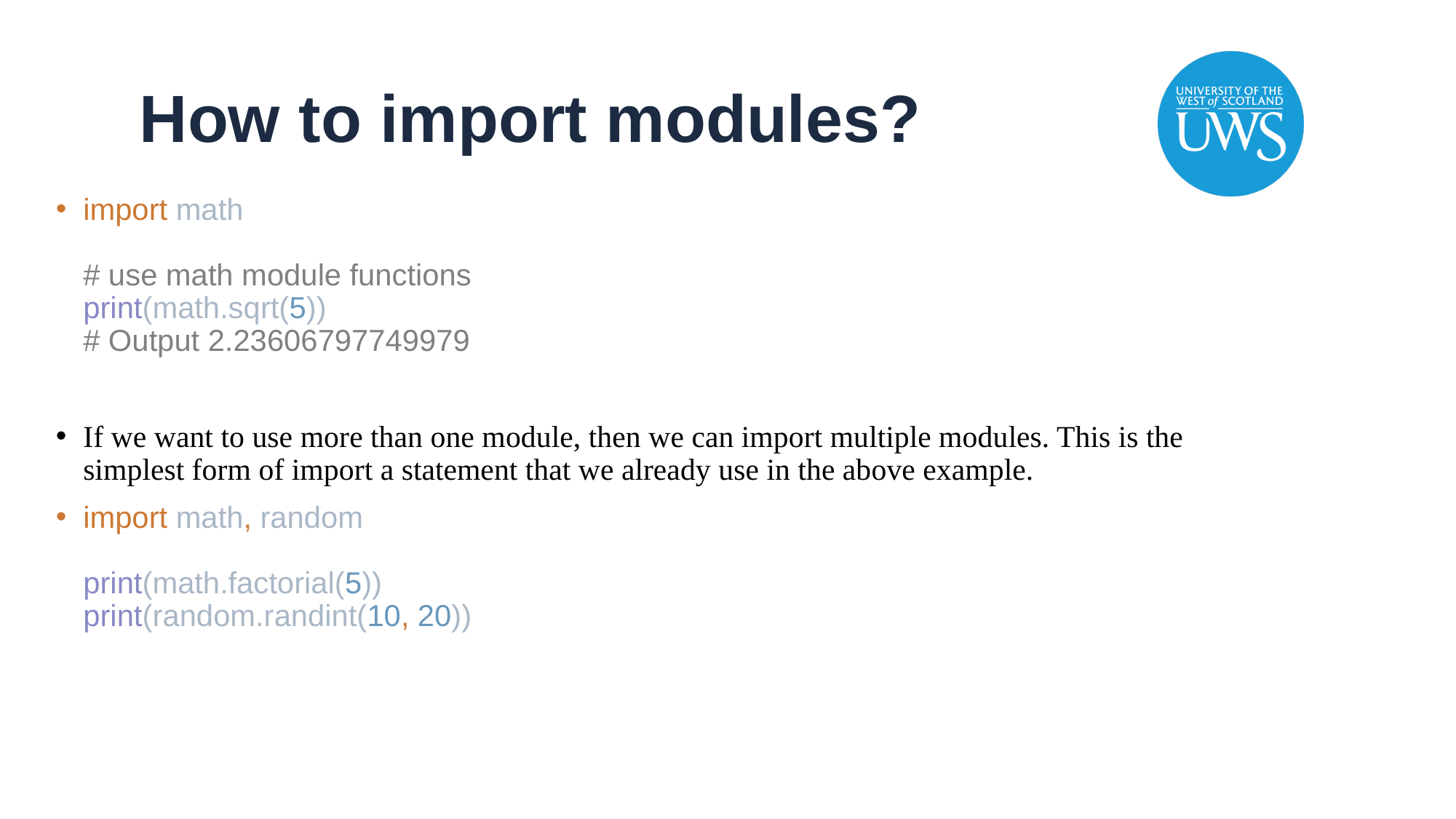

# How to import modules?
import math
# use math module functions
print(math.sqrt(5))
# Output 2.23606797749979

If we want to use more than one module, then we can import multiple modules. This is the simplest form of import a statement that we already use in the above example.
import math, random
print(math.factorial(5))
print(random.randint(10, 20))